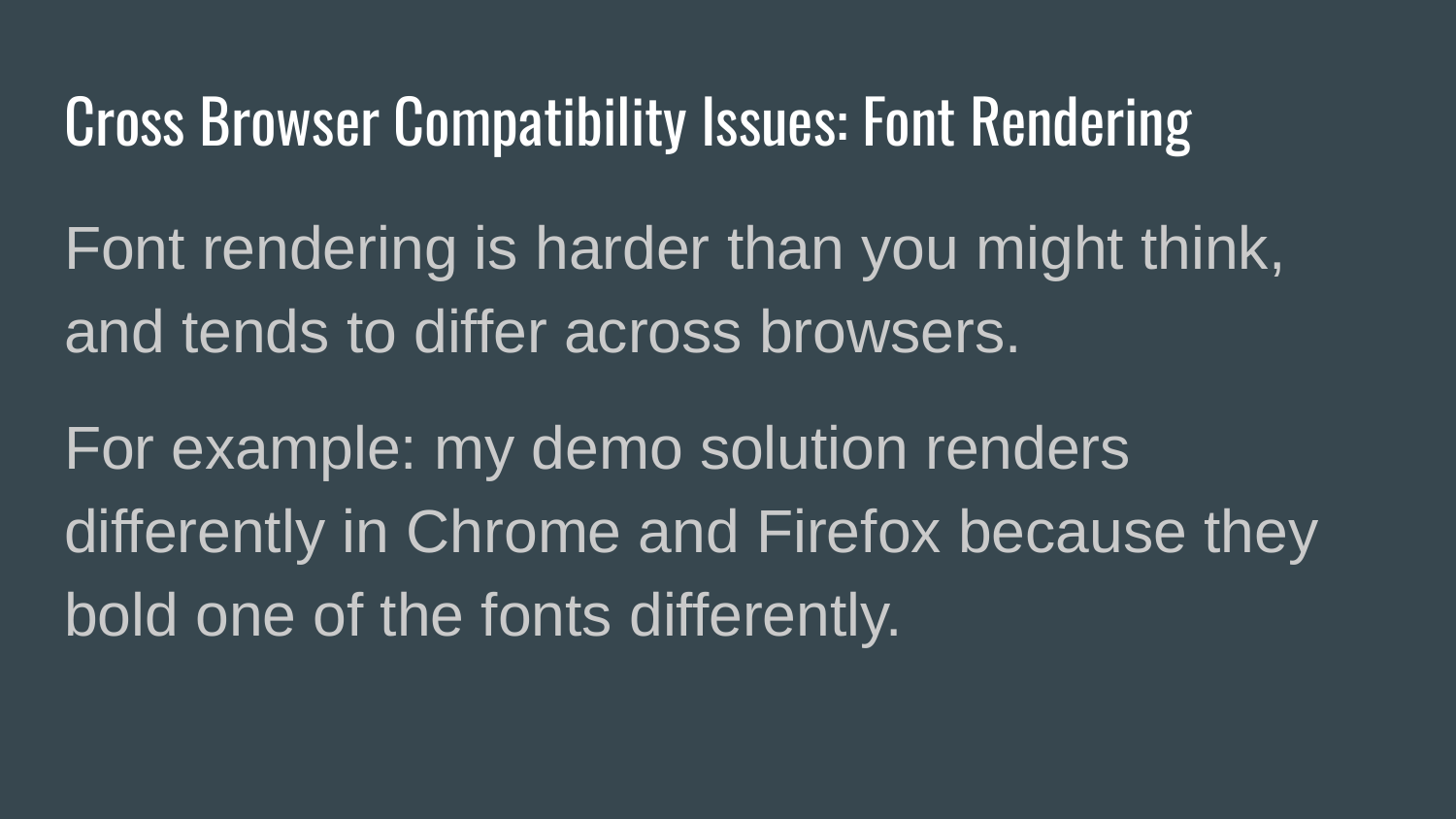

# Cross Browser Compatibility Issues: Font Rendering
Font rendering is harder than you might think, and tends to differ across browsers.
For example: my demo solution renders differently in Chrome and Firefox because they bold one of the fonts differently.